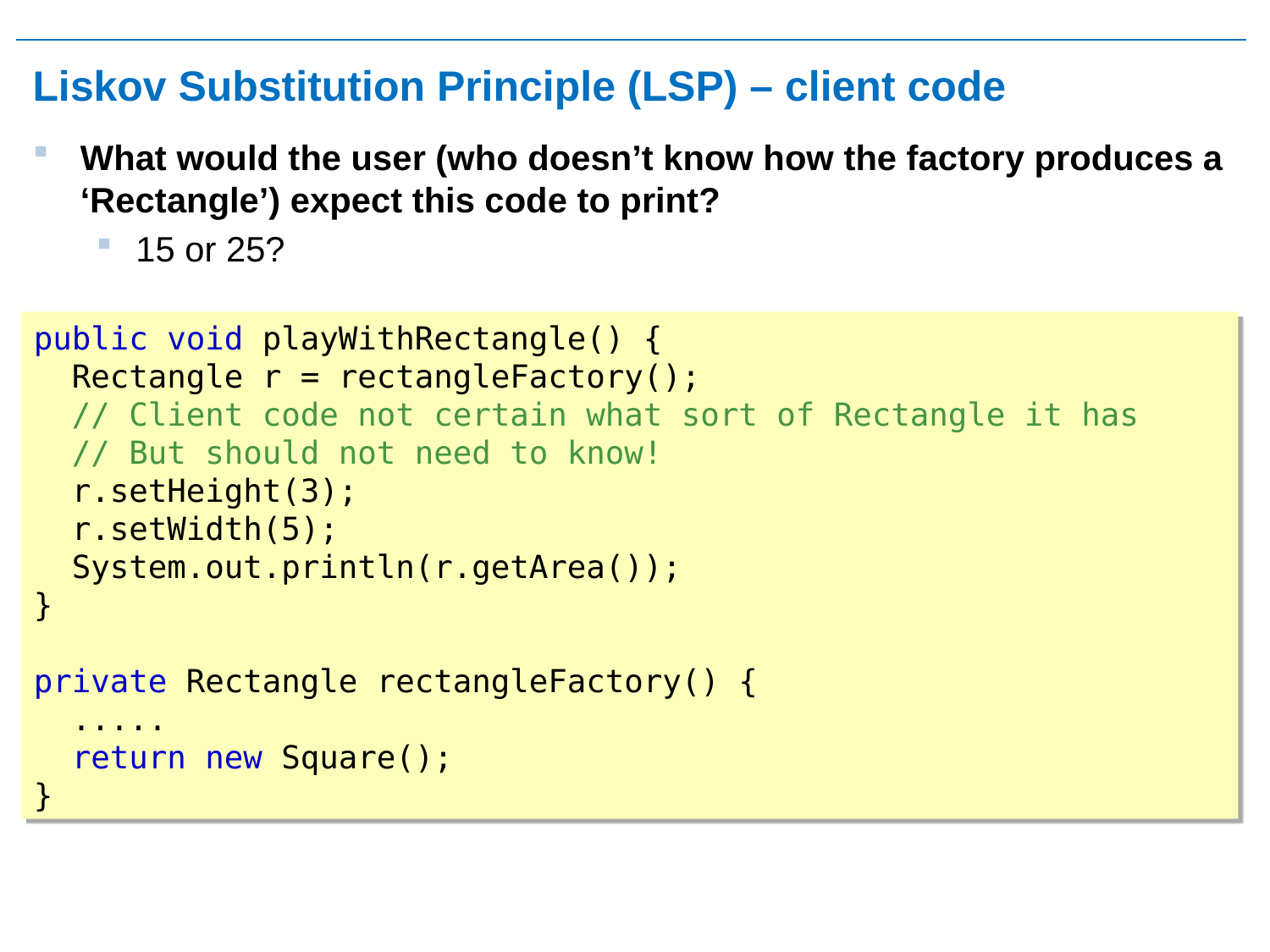

# Liskov Substitution Principle (LSP) – client code
What would the user (who doesn’t know how the factory produces a ‘Rectangle’) expect this code to print?
15 or 25?

public void playWithRectangle() {
  Rectangle r = rectangleFactory();
  // Client code not certain what sort of Rectangle it has
  // But should not need to know!
  r.setHeight(3);
  r.setWidth(5);
  System.out.println(r.getArea());
}
private Rectangle rectangleFactory() {
  .....
  return new Square();
}